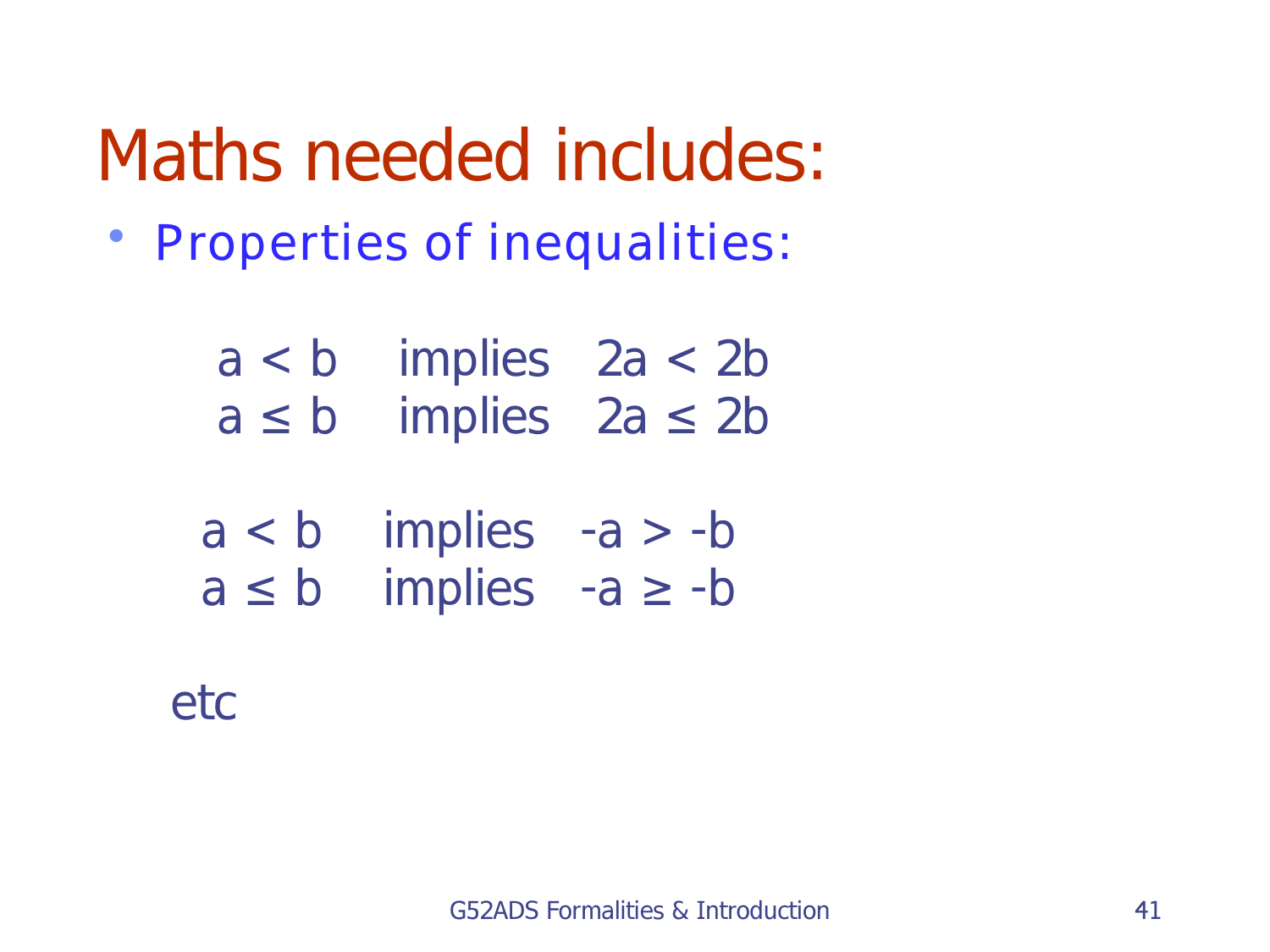

# Maths needed includes:
Properties of inequalities:

   a < b    implies   2a < 2b
   a ≤ b    implies   2a ≤ 2b

  a < b    implies   -a > -b
  a ≤ b    implies   -a ≥ -b

etc
G52ADS Formalities & Introduction
41